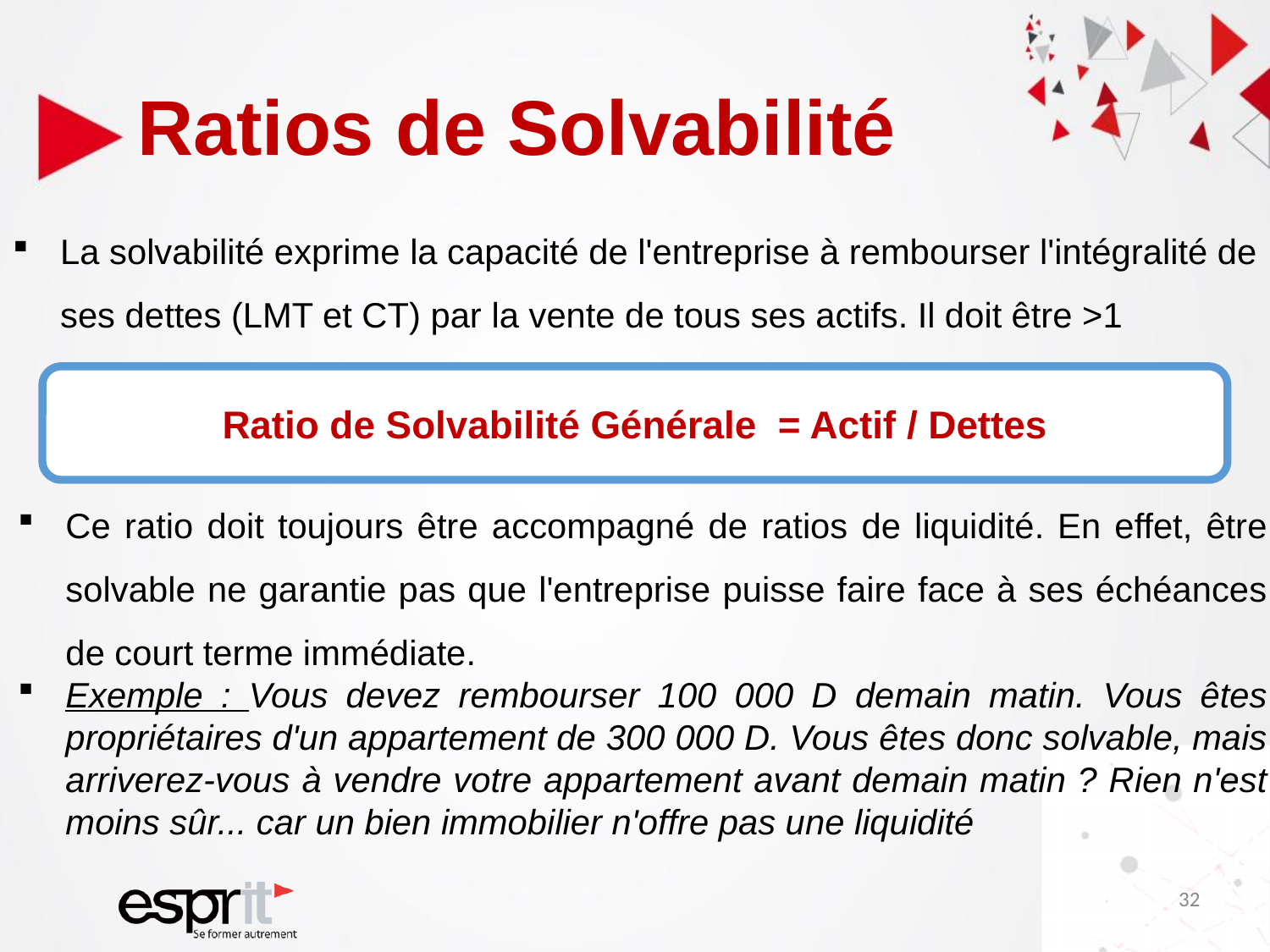

# Ratios de Solvabilité
La solvabilité exprime la capacité de l'entreprise à rembourser l'intégralité de ses dettes (LMT et CT) par la vente de tous ses actifs. Il doit être >1
Ratio de Solvabilité Générale  = Actif / Dettes
Ce ratio doit toujours être accompagné de ratios de liquidité. En effet, être solvable ne garantie pas que l'entreprise puisse faire face à ses échéances de court terme immédiate.
Exemple : Vous devez rembourser 100 000 D demain matin. Vous êtes propriétaires d'un appartement de 300 000 D. Vous êtes donc solvable, mais arriverez-vous à vendre votre appartement avant demain matin ? Rien n'est moins sûr... car un bien immobilier n'offre pas une liquidité
32